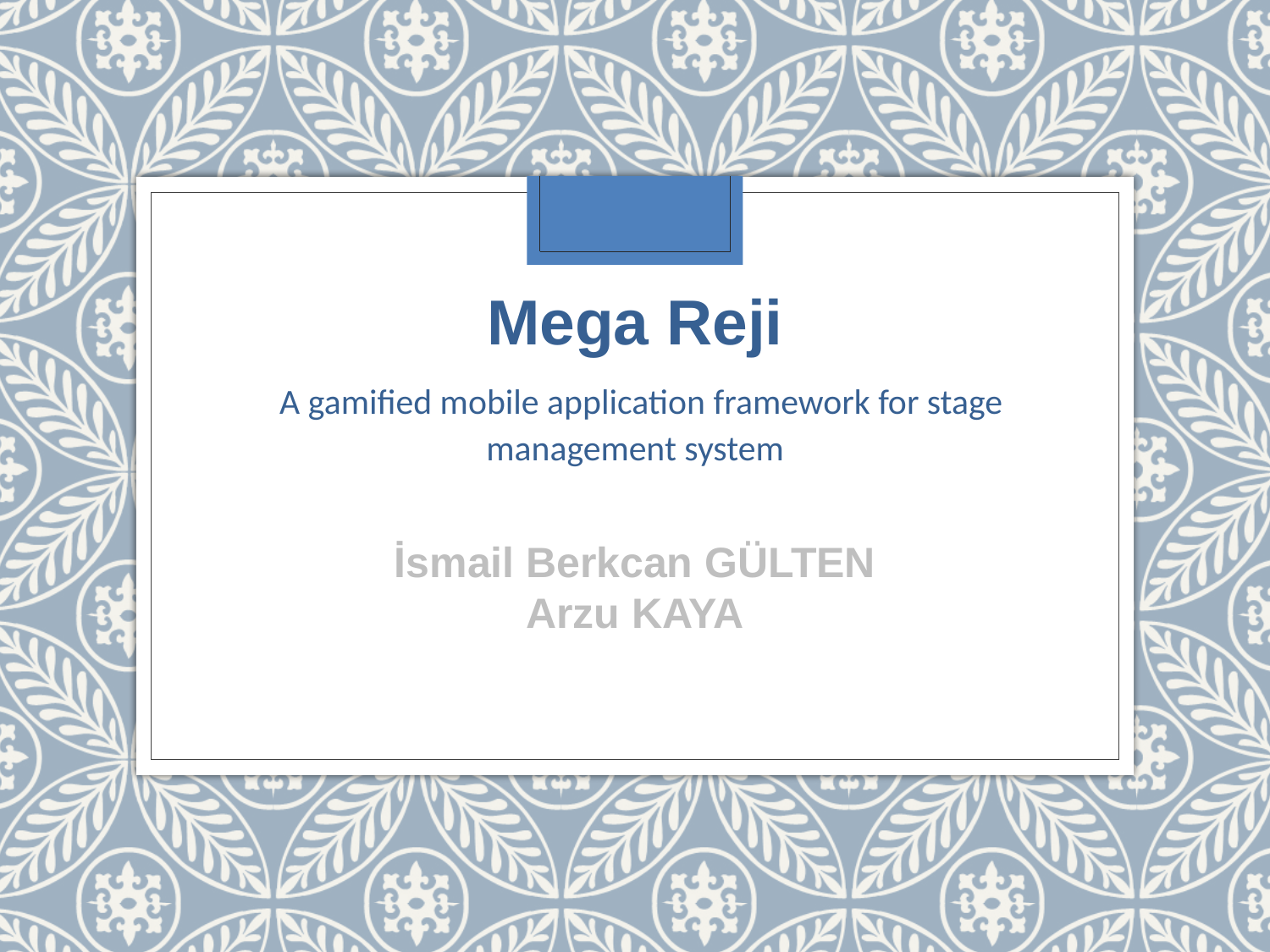

Mega Reji
 A gamified mobile application framework for stage management system
İsmail Berkcan GÜLTEN
Arzu KAYA